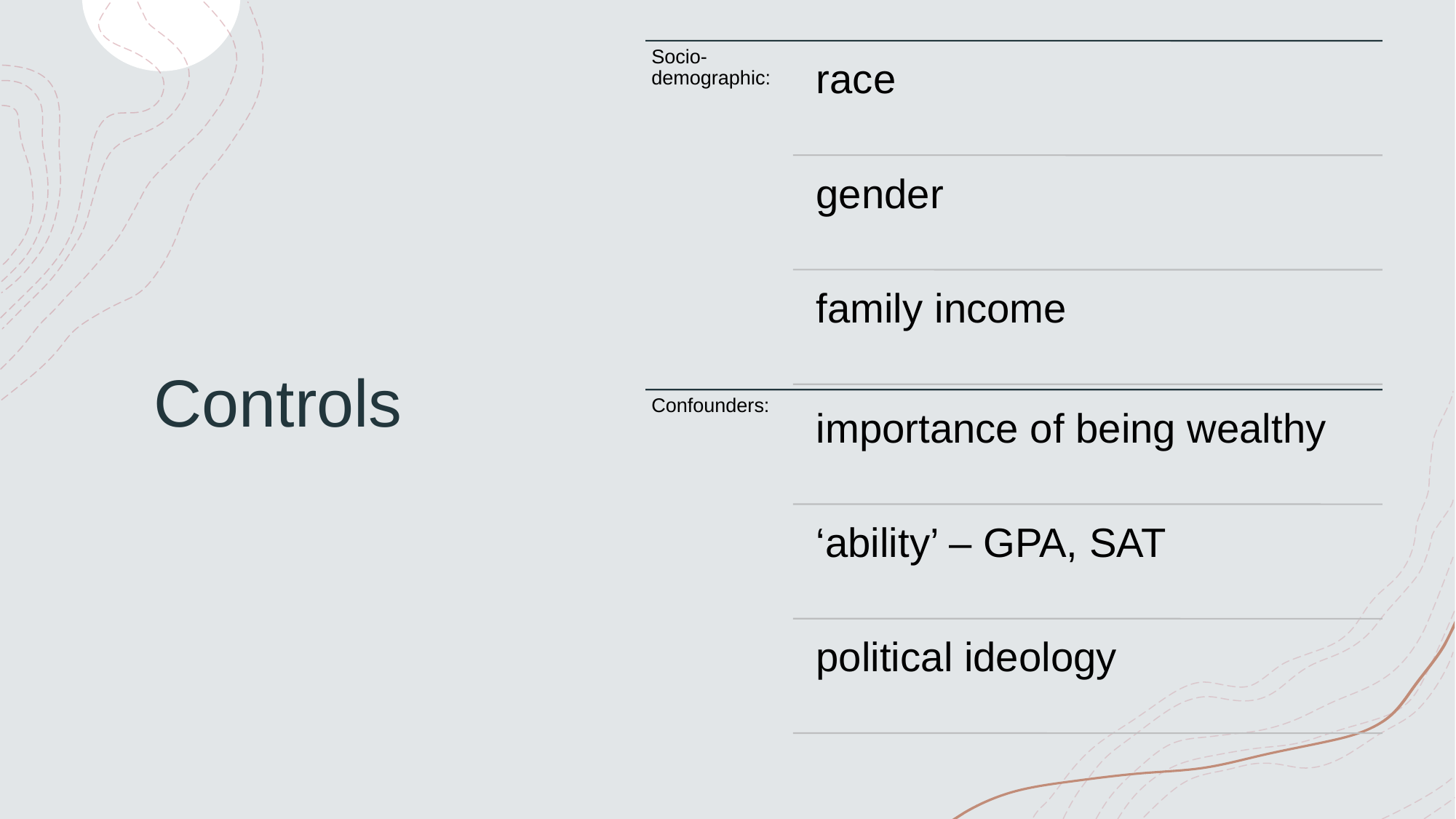

Socio-demographic:
race
gender
family income
Confounders:
importance of being wealthy
‘ability’ – GPA, SAT
political ideology
# Controls